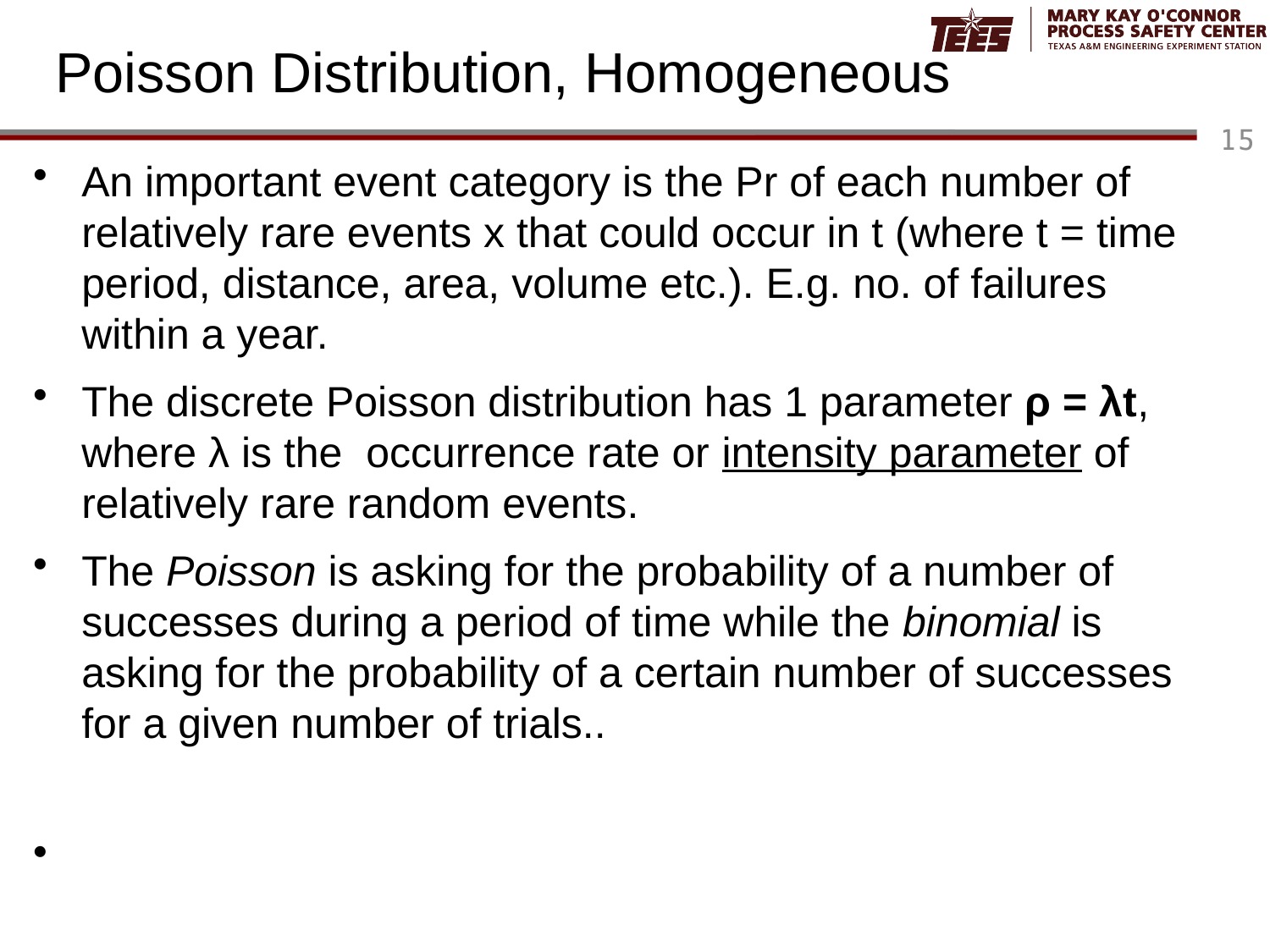

# Poisson Distribution, Homogeneous
An important event category is the Pr of each number of relatively rare events x that could occur in t (where t = time period, distance, area, volume etc.). E.g. no. of failures within a year.
The discrete Poisson distribution has 1 parameter ρ = λt, where λ is the  occurrence rate or intensity parameter of relatively rare random events.
The Poisson is asking for the probability of a number of successes during a period of time while the binomial is asking for the probability of a certain number of successes for a given number of trials..